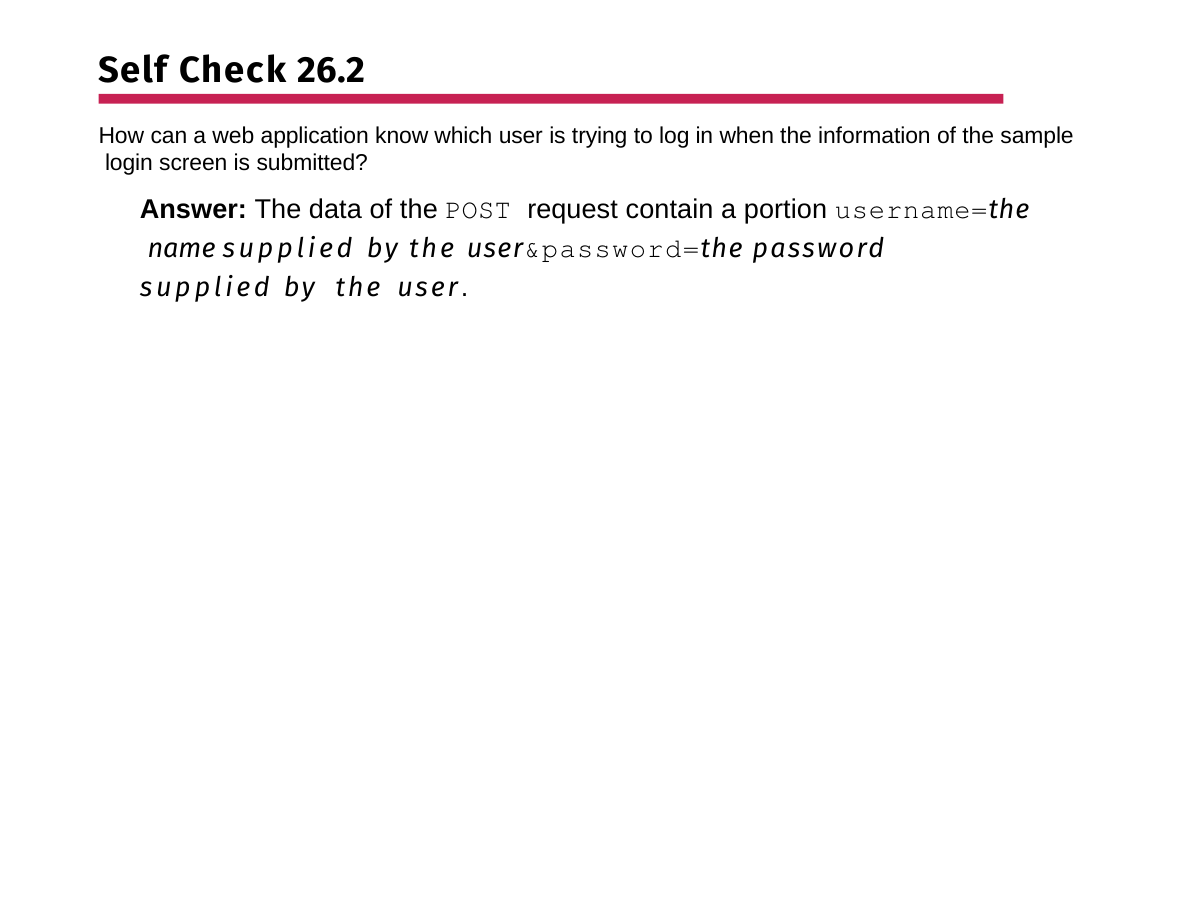

# Self Check 26.2

How can a web application know which user is trying to log in when the information of the sample  login screen is submitted?
Answer: The data of the POST request contain a portion username=the  name supplied by the user&password=the password  supplied by  the user.